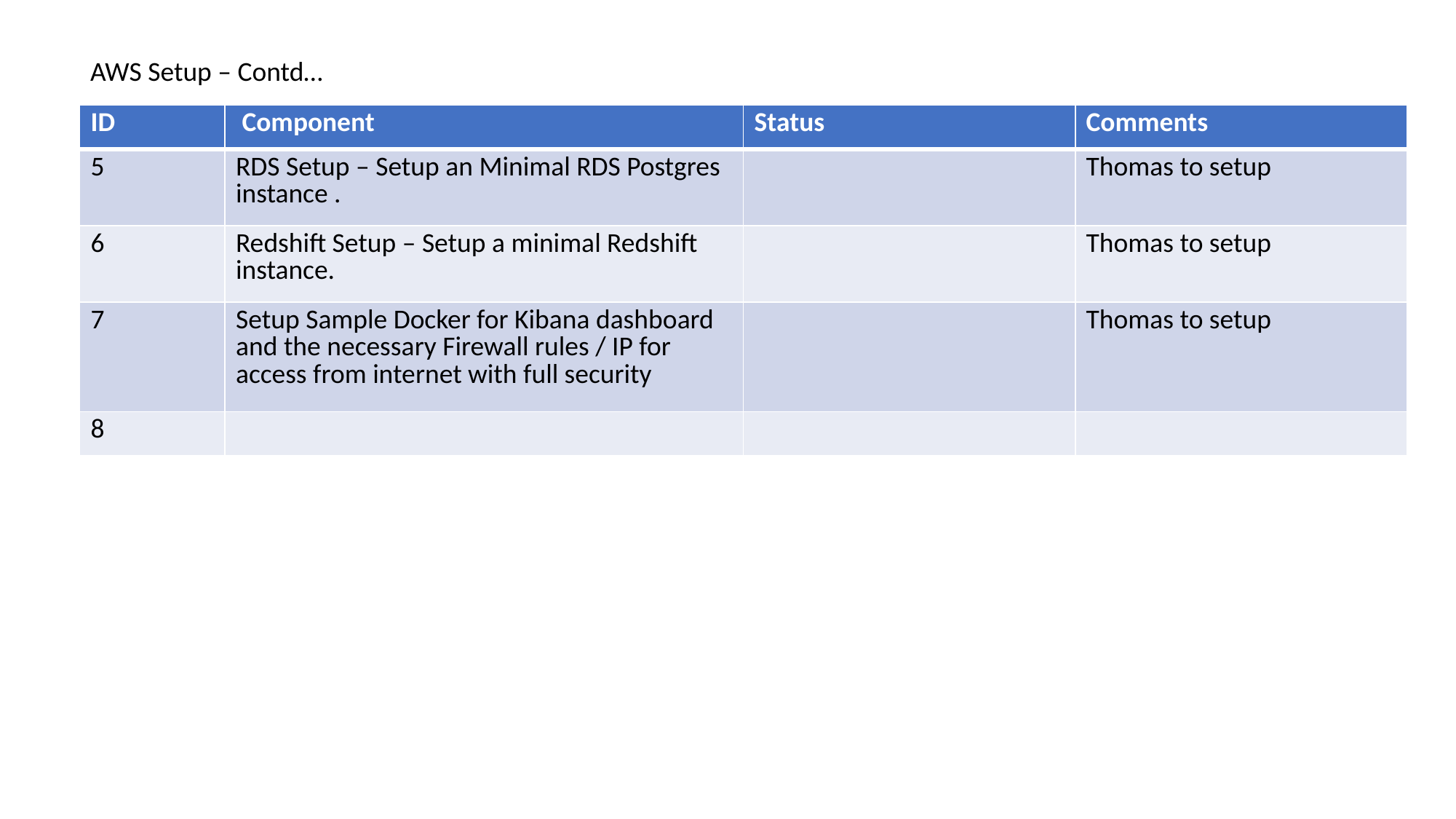

AWS Setup – Contd…
| ID | Component | Status | Comments |
| --- | --- | --- | --- |
| 5 | RDS Setup – Setup an Minimal RDS Postgres instance . |  | Thomas to setup |
| 6 | Redshift Setup – Setup a minimal Redshift instance. |  | Thomas to setup |
| 7 | Setup Sample Docker for Kibana dashboard and the necessary Firewall rules / IP for access from internet with full security |  | Thomas to setup |
| 8 |  |  |  |